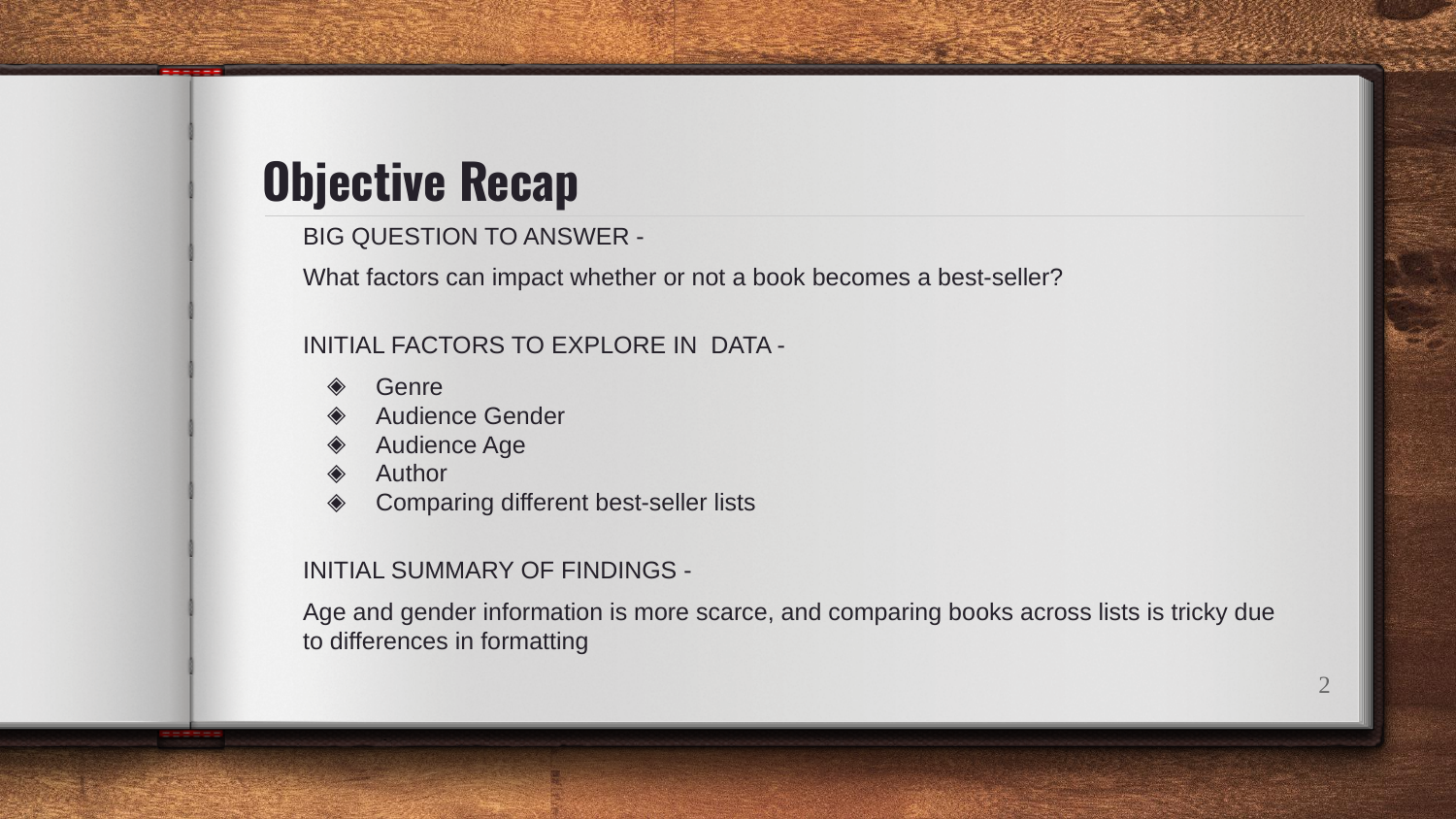

# Objective Recap
BIG QUESTION TO ANSWER -
What factors can impact whether or not a book becomes a best-seller?

INITIAL FACTORS TO EXPLORE IN  DATA -
Genre
Audience Gender
Audience Age
Author
Comparing different best-seller lists

INITIAL SUMMARY OF FINDINGS -
Age and gender information is more scarce, and comparing books across lists is tricky due to differences in formatting

2